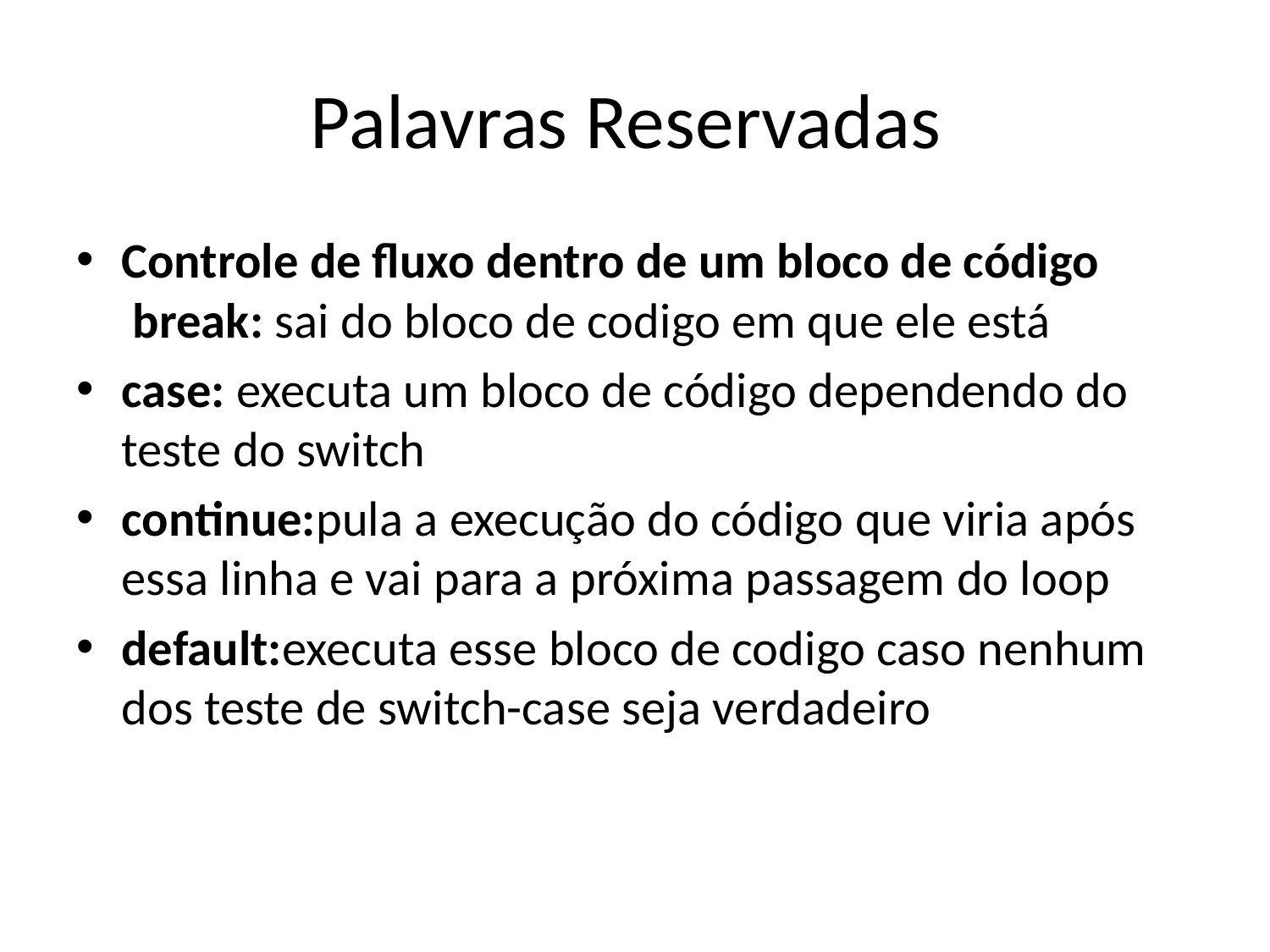

# Palavras Reservadas
Controle de fluxo dentro de um bloco de código
 break: sai do bloco de codigo em que ele está
case: executa um bloco de código dependendo do teste do switch
continue:pula a execução do código que viria após essa linha e vai para a próxima passagem do loop
default:executa esse bloco de codigo caso nenhum dos teste de switch-case seja verdadeiro